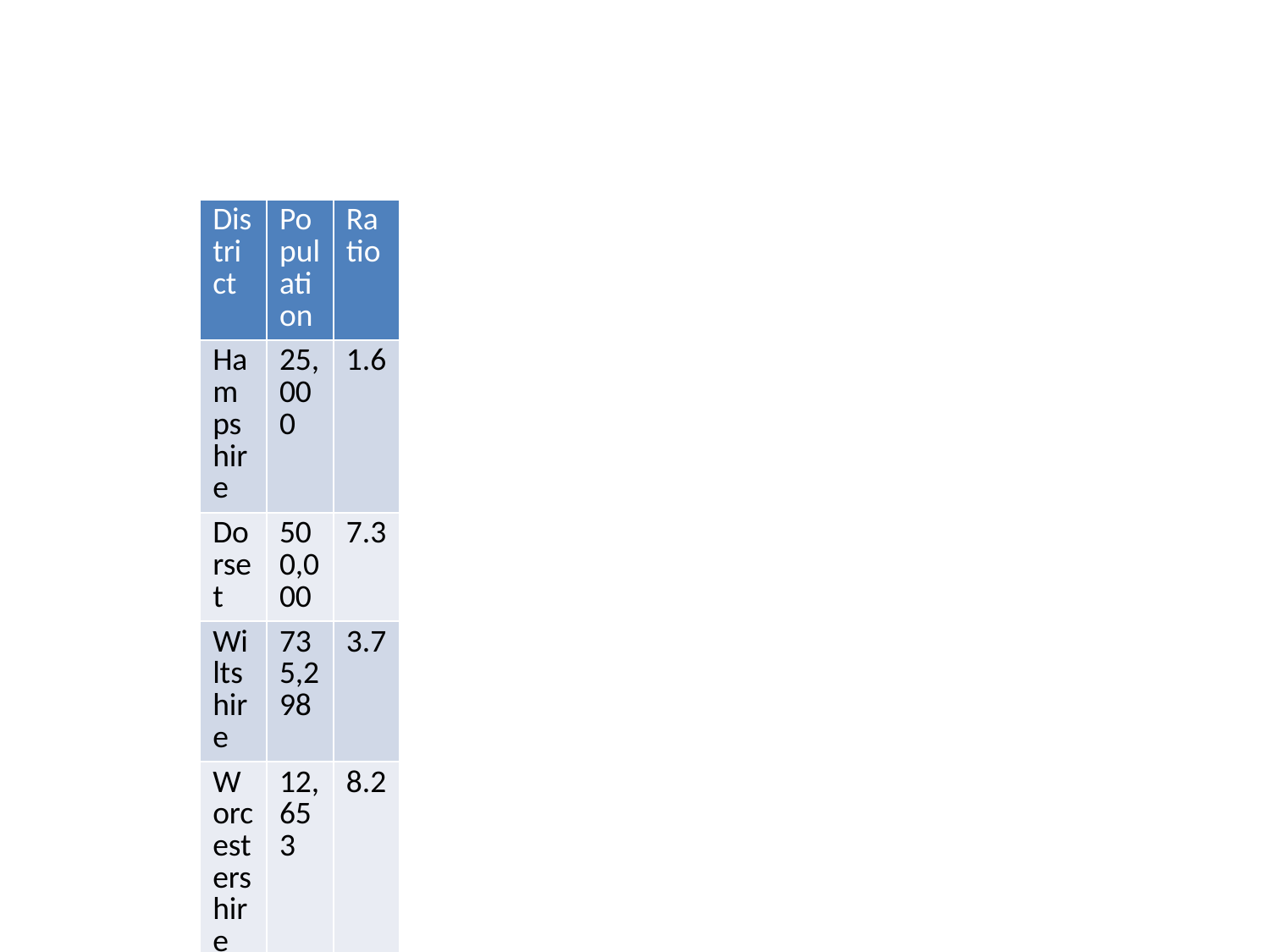

| District | Population | Ratio |
| --- | --- | --- |
| Hampshire | 25,000 | 1.6 |
| Dorset | 500,000 | 7.3 |
| Wiltshire | 735,298 | 3.7 |
| Worcestershire | 12,653 | 8.2 |